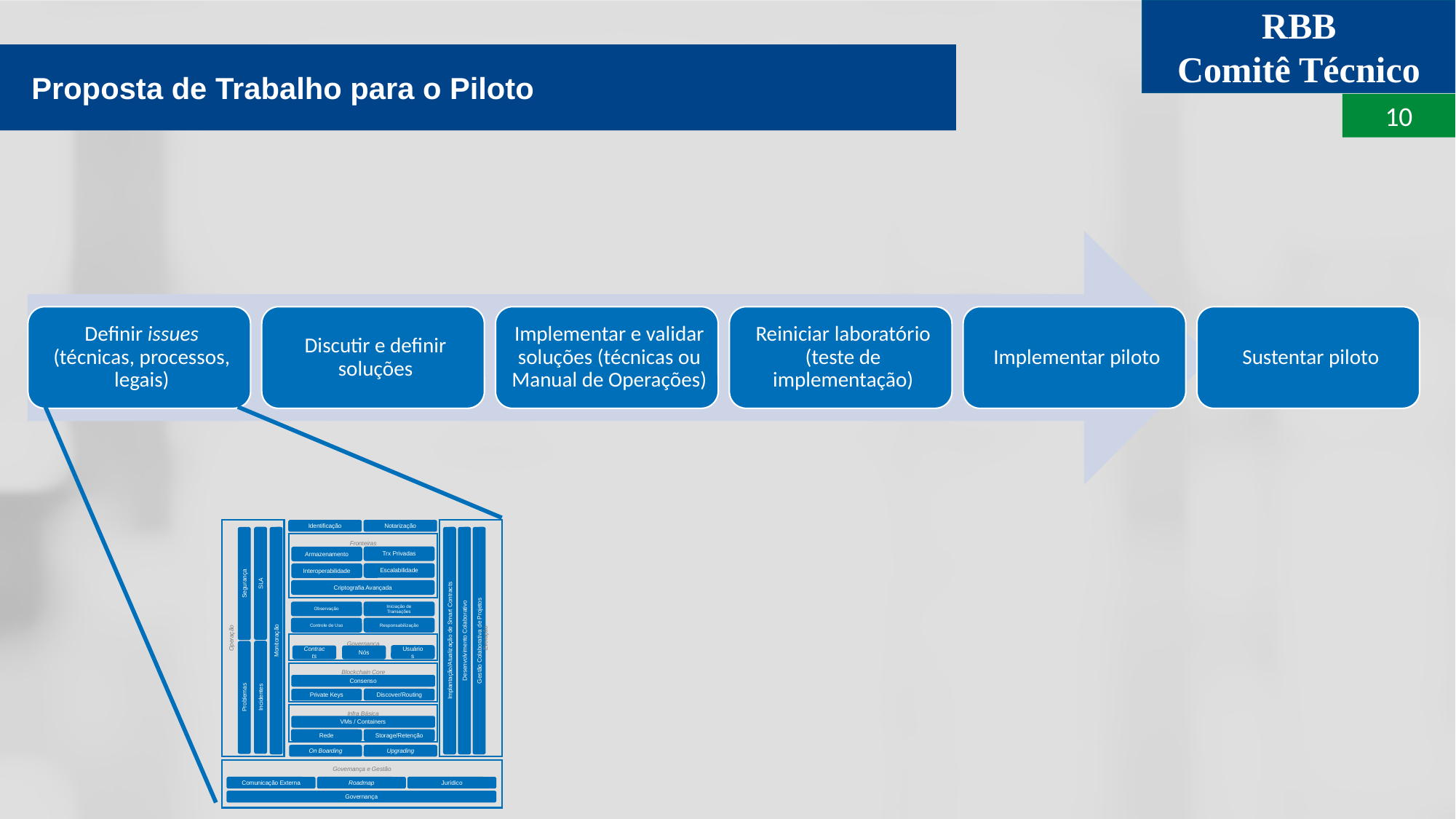

Proposta de Trabalho para o Piloto
Definir issues (técnicas, processos, legais)
Discutir e definir soluções
Implementar e validar soluções (técnicas ou Manual de Operações)
Reiniciar laboratório (teste de implementação)
Implementar piloto
Sustentar piloto
Identificação
Notarização
Fronteiras
Trx Privadas
Armazenamento
Escalabilidade
Interoperabilidade
SLA
Segurança
Criptografia Avançada
Observação
Iniciação de Transações
Operação

Evolução
Controle de Uso
Responsabilização
Governança
Monitoração
Implantação/Atualização de Smart Contracts
Desenvolvimento Colaborativo
Gestão Colaborativa de Projetos
Usuários
Contracts
Nós
Blockchain Core
Consenso
Discover/Routing
Private Keys
Incidentes
Problemas
Infra Básica
VMs / Containers
Rede
Storage/Retenção
On Boarding
Upgrading
Governança e Gestão
Comunicação Externa
Roadmap
Jurídico
Governança